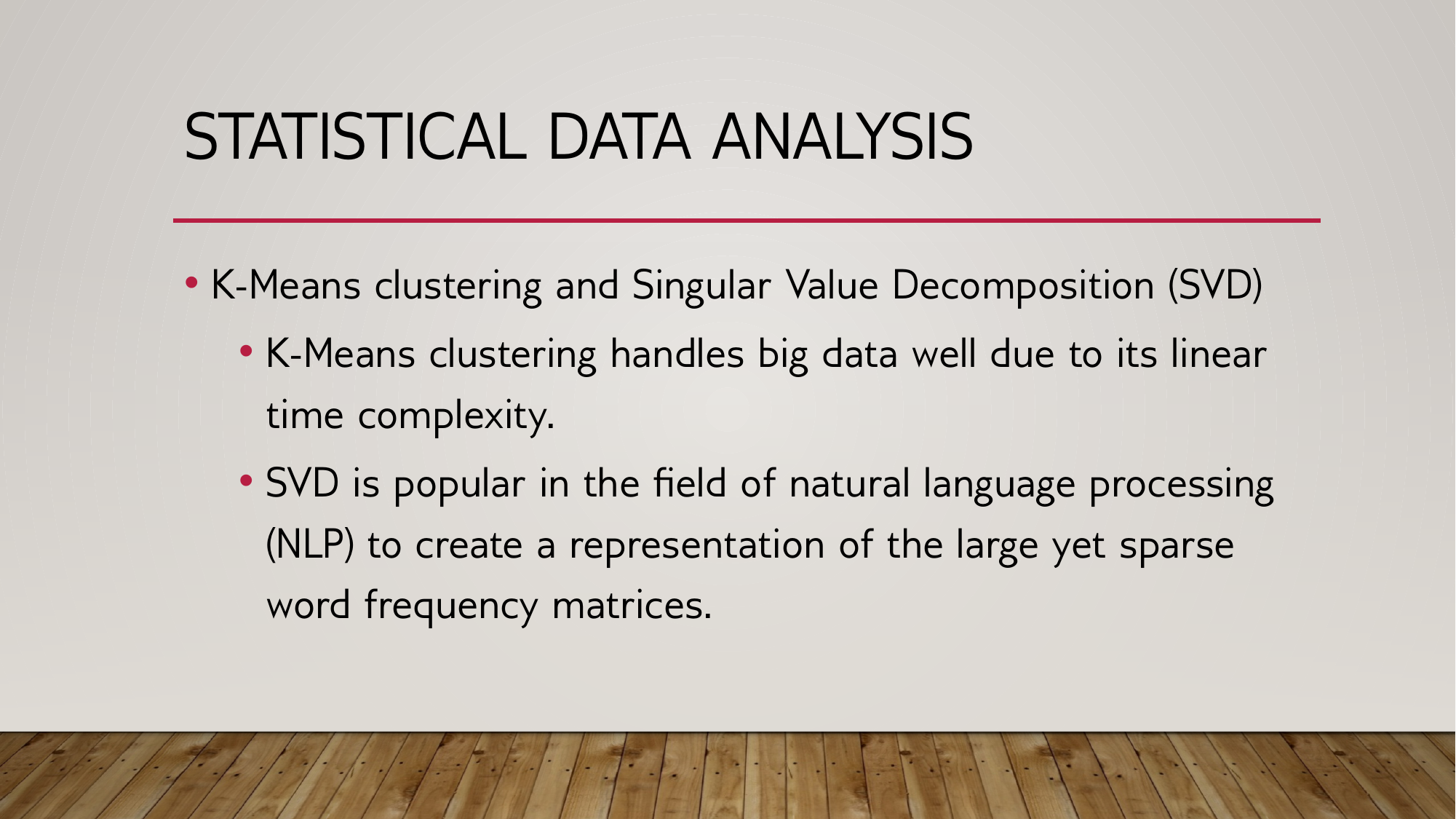

# Statistical Data Analysis
K-Means clustering and Singular Value Decomposition (SVD)
K-Means clustering handles big data well due to its linear time complexity.
SVD is popular in the field of natural language processing (NLP) to create a representation of the large yet sparse word frequency matrices.